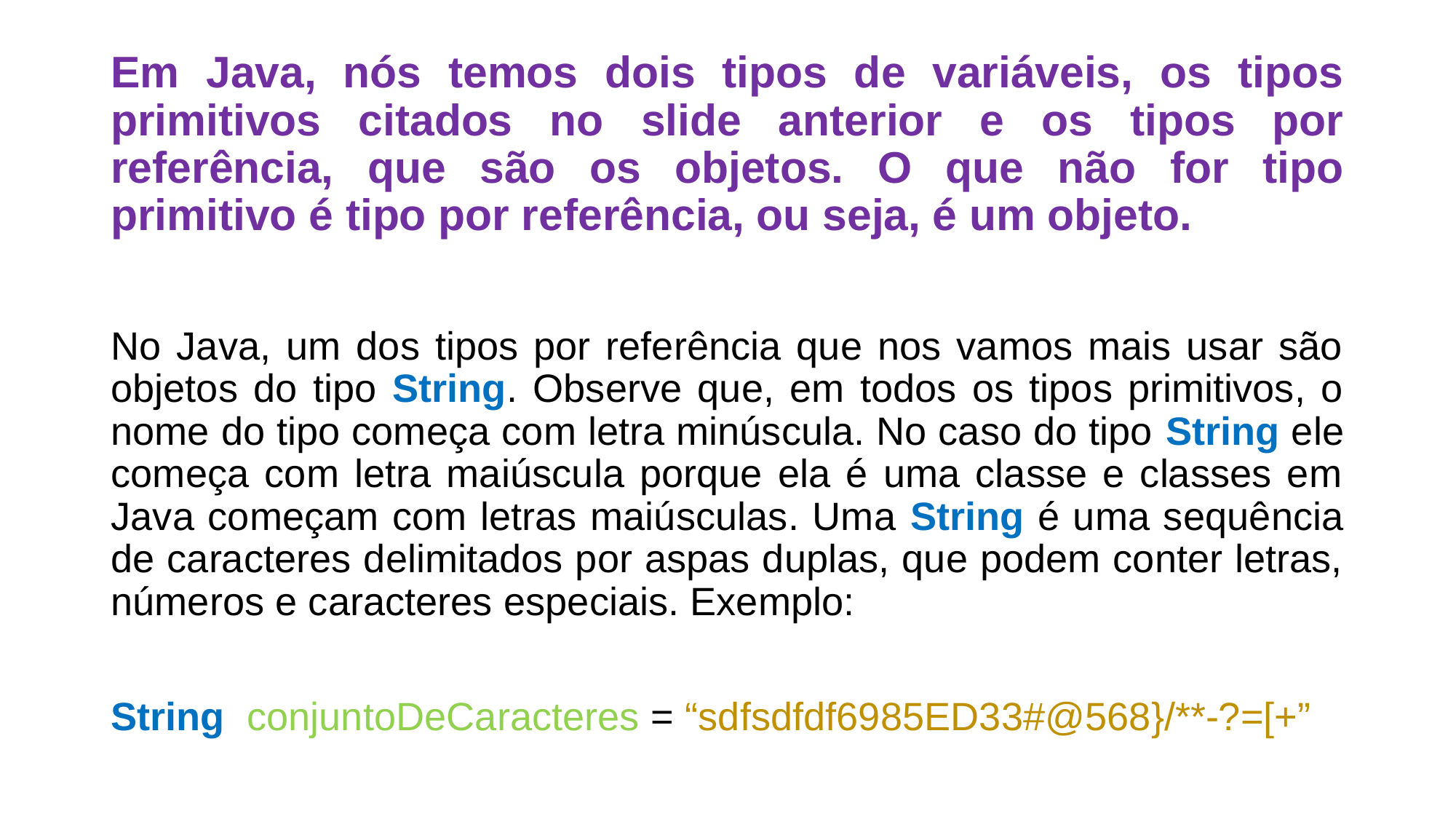

# Em Java, nós temos dois tipos de variáveis, os tipos primitivos citados no slide anterior e os tipos por referência, que são os objetos. O que não for tipo primitivo é tipo por referência, ou seja, é um objeto.
No Java, um dos tipos por referência que nos vamos mais usar são objetos do tipo String. Observe que, em todos os tipos primitivos, o nome do tipo começa com letra minúscula. No caso do tipo String ele começa com letra maiúscula porque ela é uma classe e classes em Java começam com letras maiúsculas. Uma String é uma sequência de caracteres delimitados por aspas duplas, que podem conter letras, números e caracteres especiais. Exemplo:

String  conjuntoDeCaracteres = “sdfsdfdf6985ED33#@568}/**-?=[+”